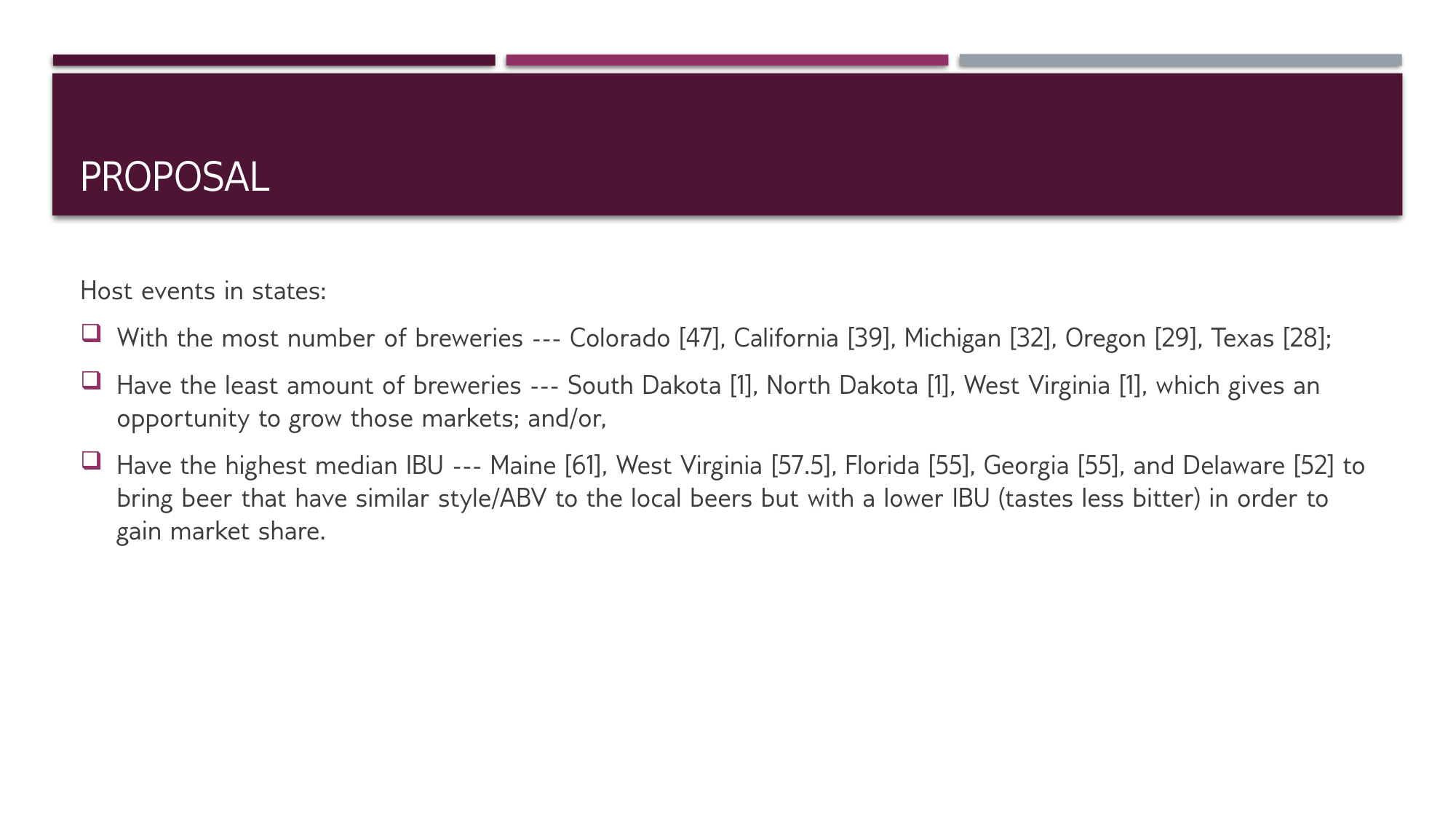

# proposal
Host events in states:
With the most number of breweries --- Colorado [47], California [39], Michigan [32], Oregon [29], Texas [28];
Have the least amount of breweries --- South Dakota [1], North Dakota [1], West Virginia [1], which gives an opportunity to grow those markets; and/or,
Have the highest median IBU --- Maine [61], West Virginia [57.5], Florida [55], Georgia [55], and Delaware [52] to bring beer that have similar style/ABV to the local beers but with a lower IBU (tastes less bitter) in order to gain market share.